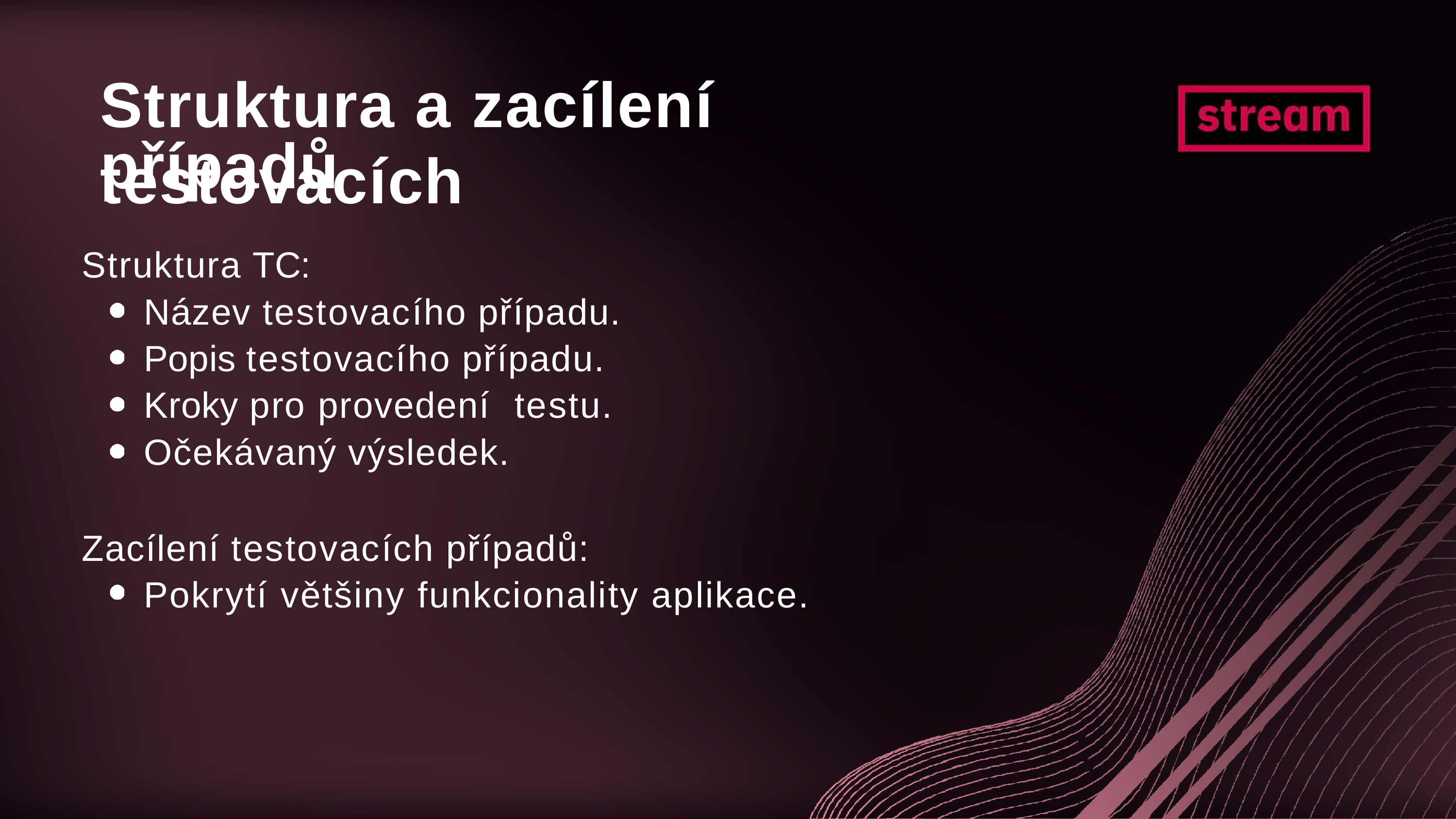

# Struktura a zacílení testovacích

případů
Struktura TC:
Název testovacího případu.
Popis testovacího případu.
Kroky pro provedení   testu.
Očekávaný výsledek.

Zacílení testovacích případů:
Pokrytí většiny funkcionality aplikace.